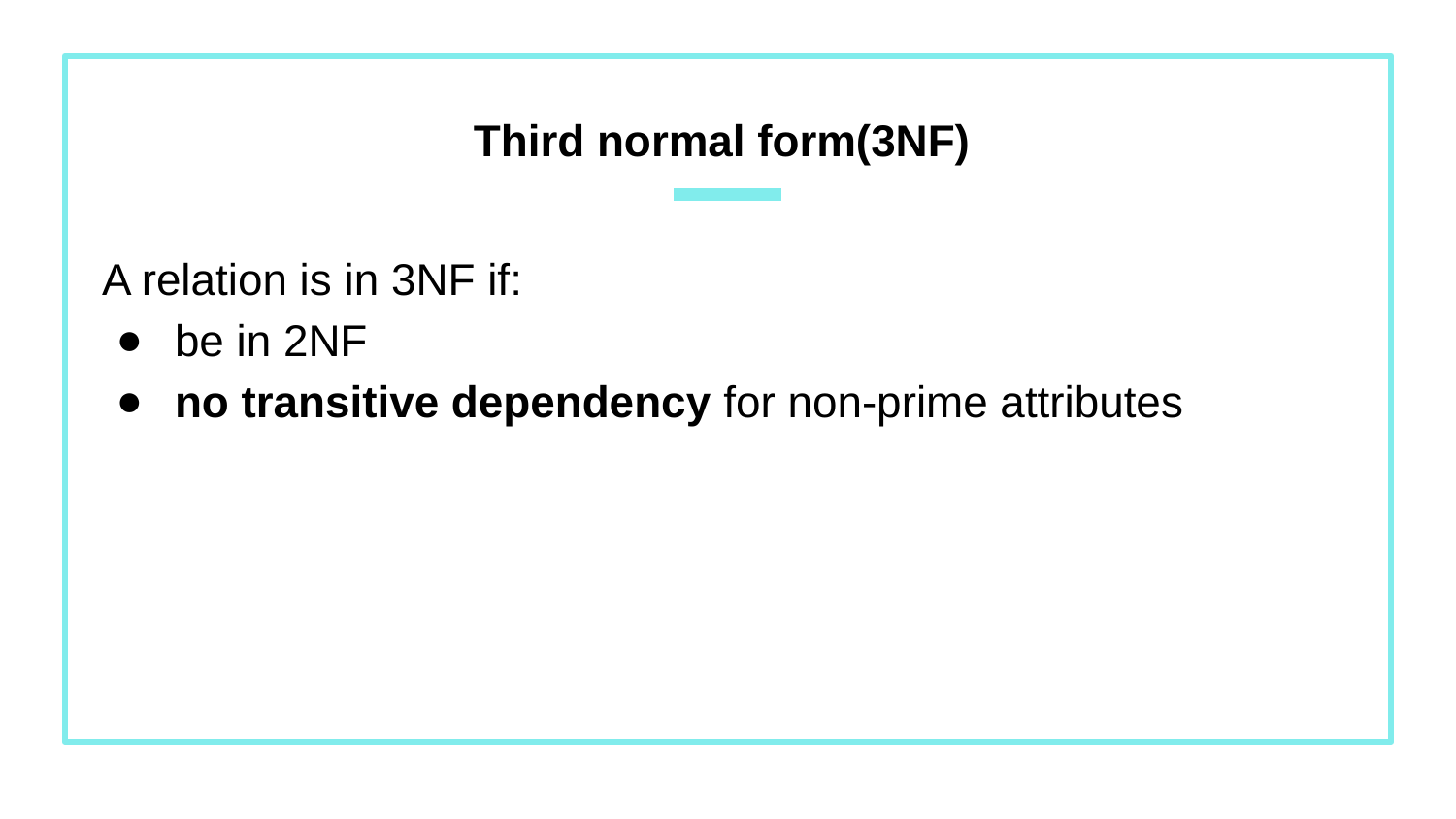

# Third normal form(3NF)
A relation is in 3NF if:
be in 2NF
no transitive dependency for non-prime attributes